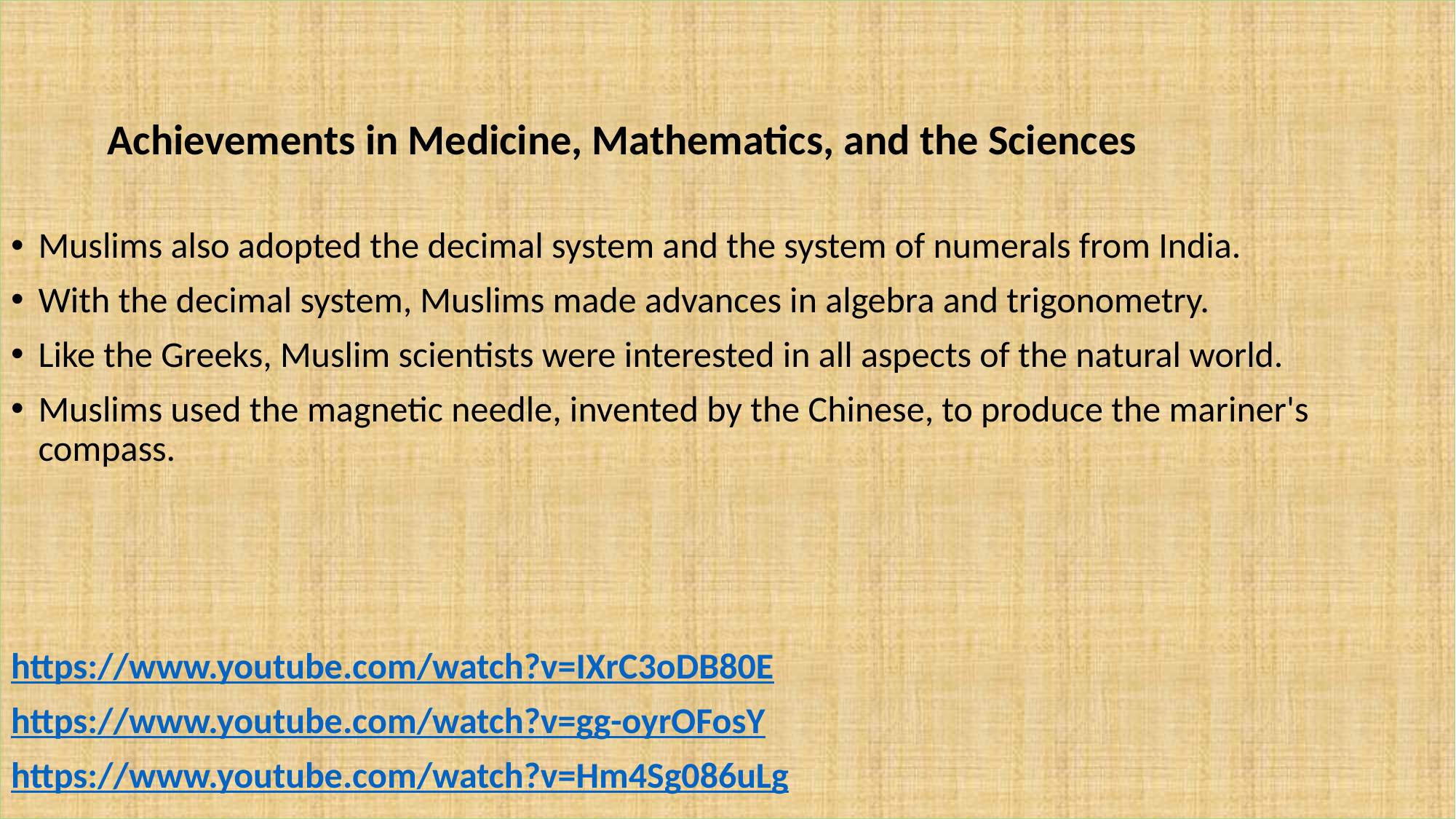

Achievements in Medicine, Mathematics, and the Sciences

Muslims also adopted the decimal system and the system of numerals from India.
With the decimal system, Muslims made advances in algebra and trigonometry.
Like the Greeks, Muslim scientists were interested in all aspects of the natural world.
Muslims used the magnetic needle, invented by the Chinese, to produce the mariner's compass.

https://www.youtube.com/watch?v=IXrC3oDB80E
https://www.youtube.com/watch?v=gg-oyrOFosY
https://www.youtube.com/watch?v=Hm4Sg086uLg